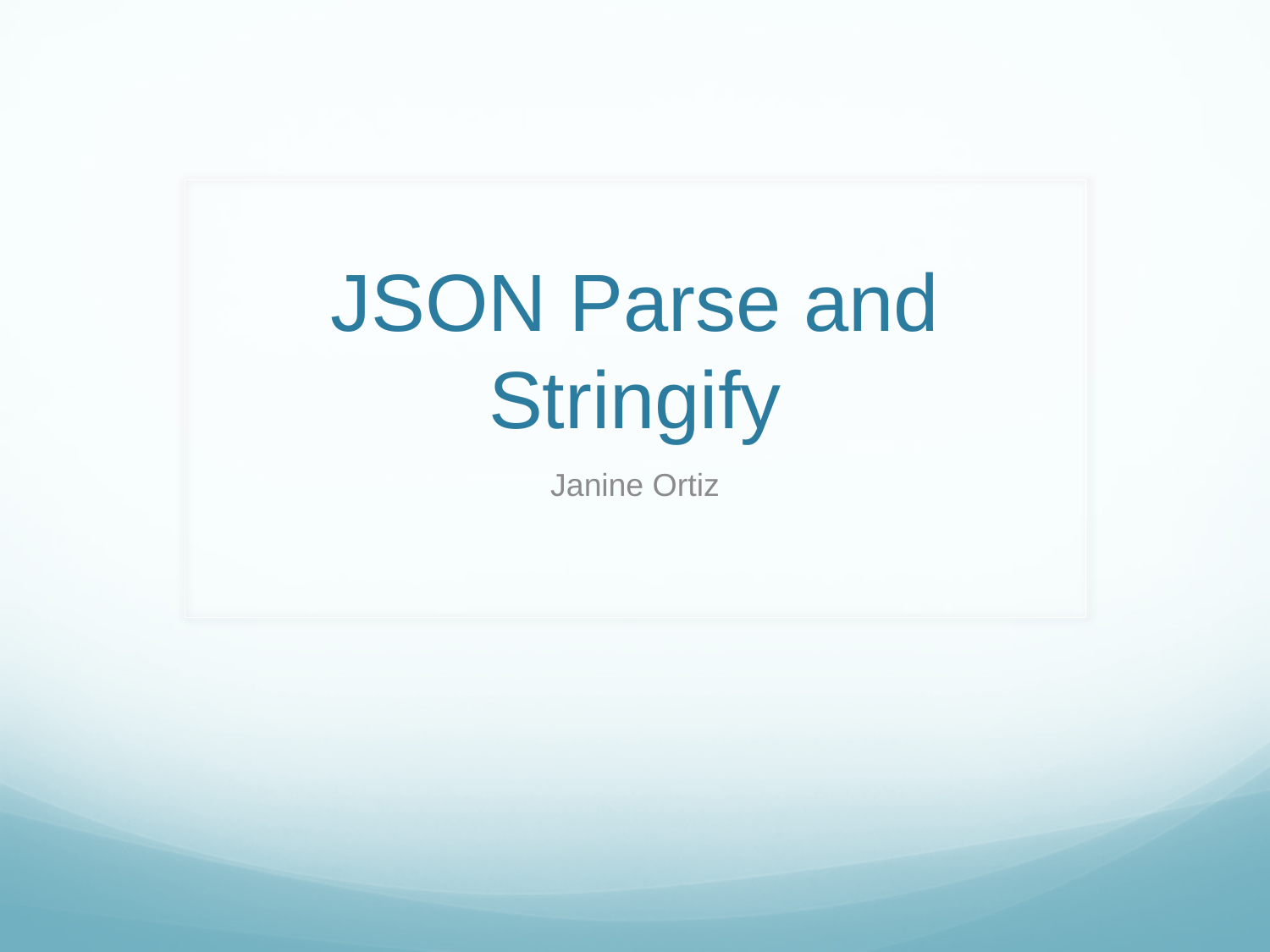

# JSON Parse and Stringify
Janine Ortiz